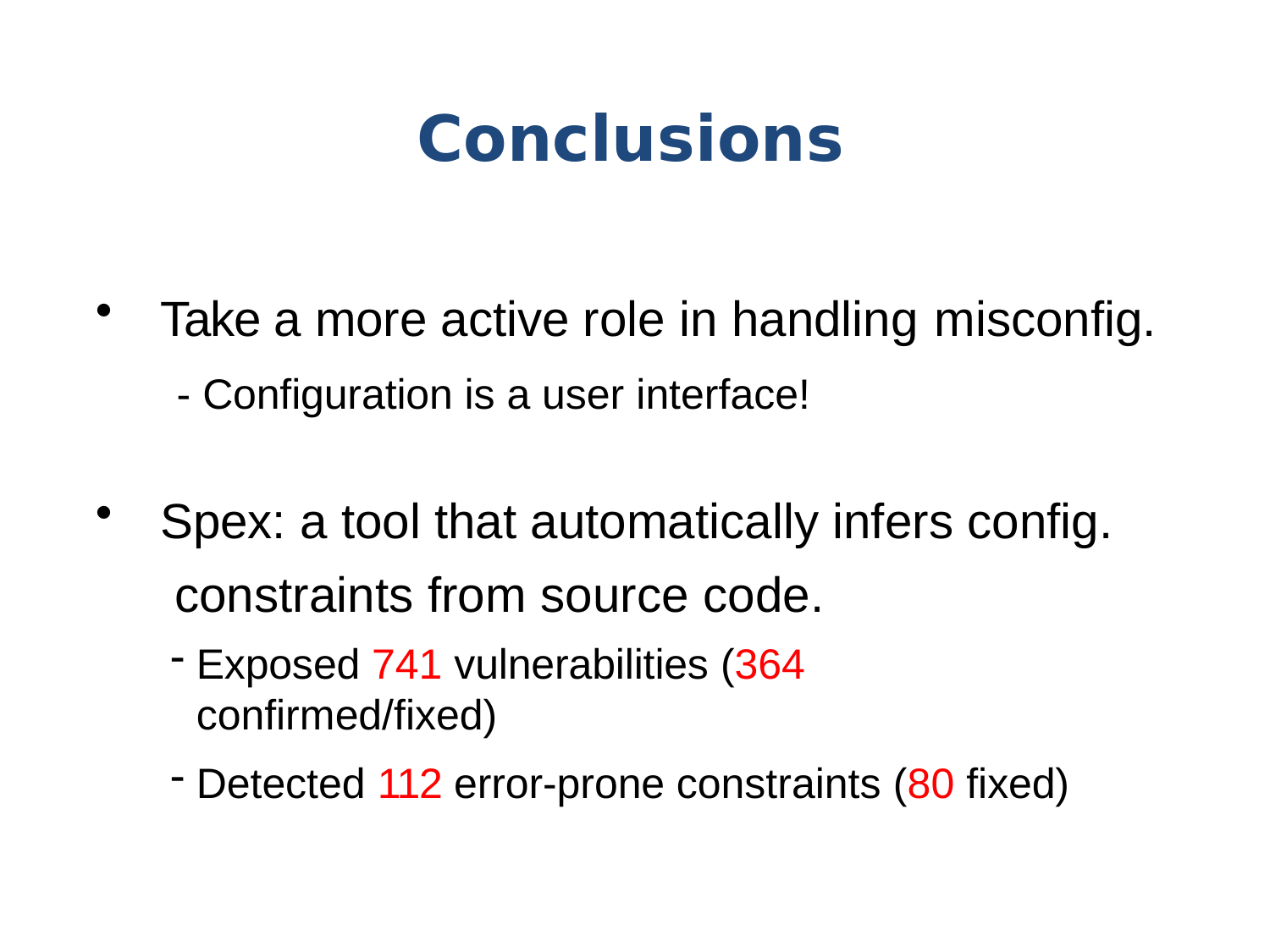

# Conclusions
Take a more active role in handling misconfig.
- Configuration is a user interface!

Spex: a tool that automatically infers config.  constraints from source code.
Exposed 741 vulnerabilities (364 confirmed/fixed)
Detected 112 error-prone constraints (80 fixed)